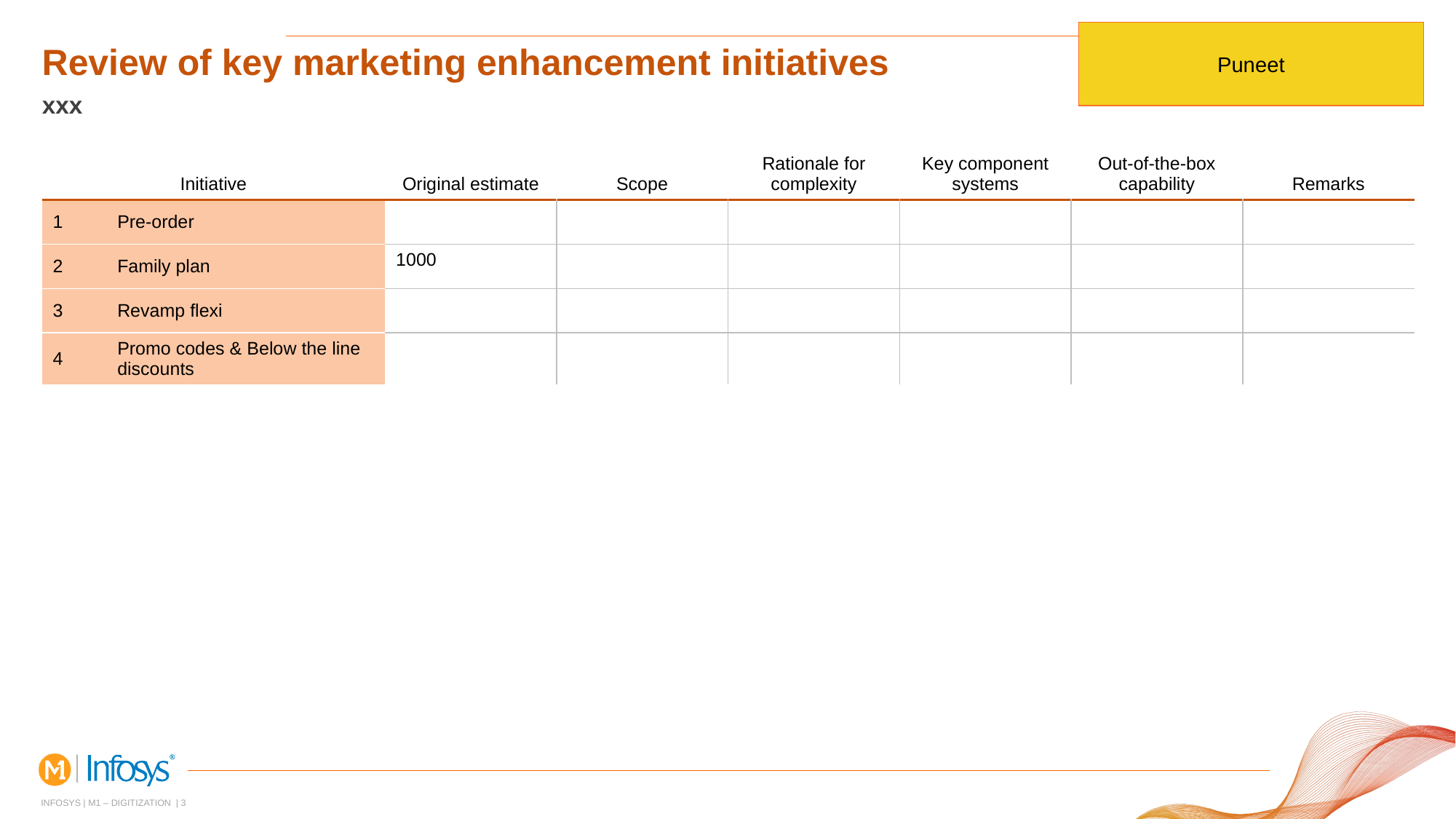

Puneet
# Review of key marketing enhancement initiatives
xxx
| Initiative |  | Original estimate | Scope | Rationale for complexity | Key component systems | Out-of-the-box capability | Remarks |
| --- | --- | --- | --- | --- | --- | --- | --- |
| 1 | Pre-order |  |  |  |  |  |  |
| 2 | Family plan | 1000 |  |  |  |  |  |
| 3 | Revamp flexi |  |  |  |  |  |  |
| 4 | Promo codes & Below the line discounts |  |  |  |  |  |  |